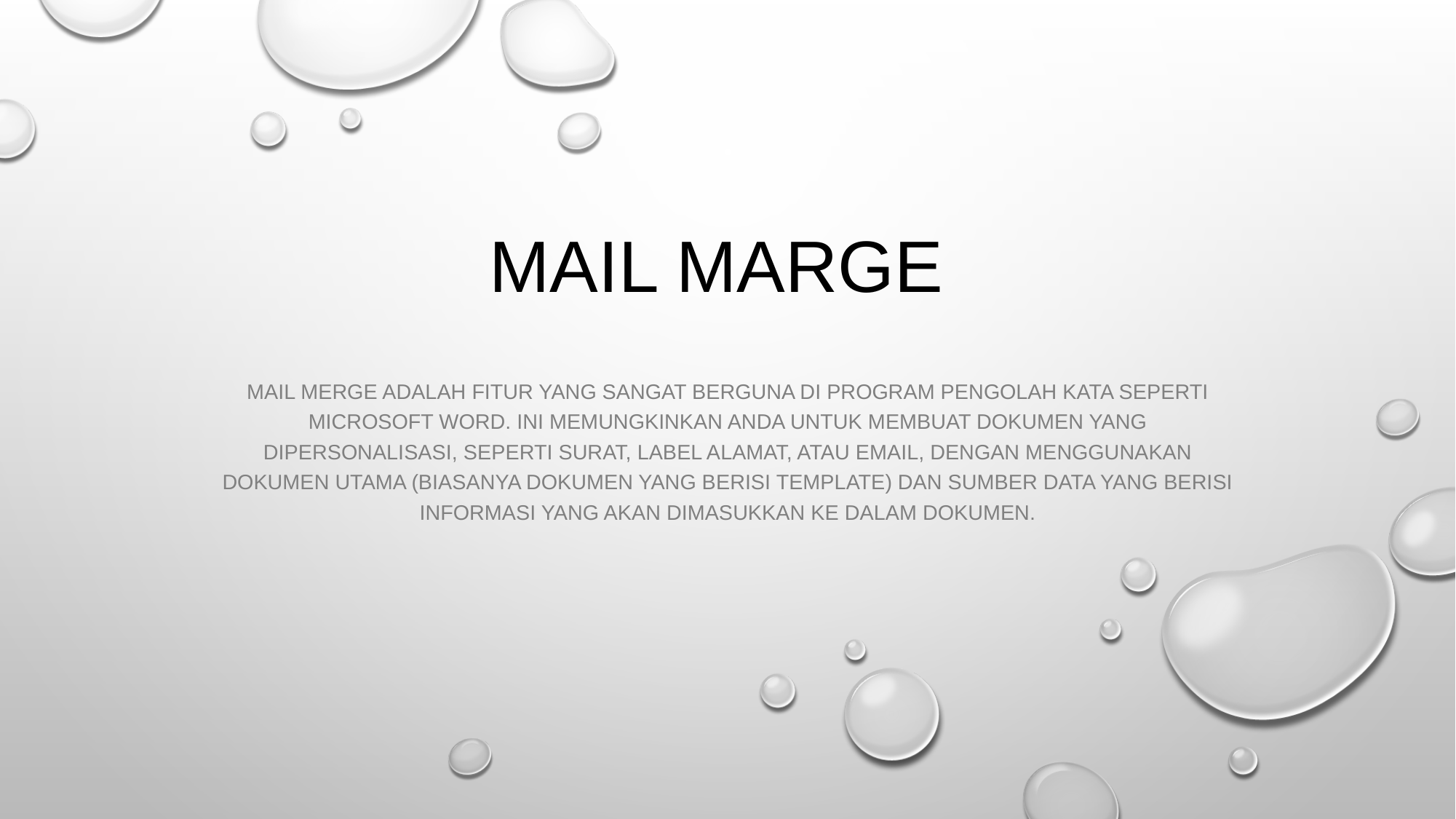

# MAIL MARGE
Mail merge adalah fitur yang sangat berguna di program pengolah kata seperti Microsoft Word. Ini memungkinkan Anda untuk membuat dokumen yang dipersonalisasi, seperti surat, label alamat, atau email, dengan menggunakan dokumen utama (biasanya dokumen yang berisi template) dan sumber data yang berisi informasi yang akan dimasukkan ke dalam dokumen.